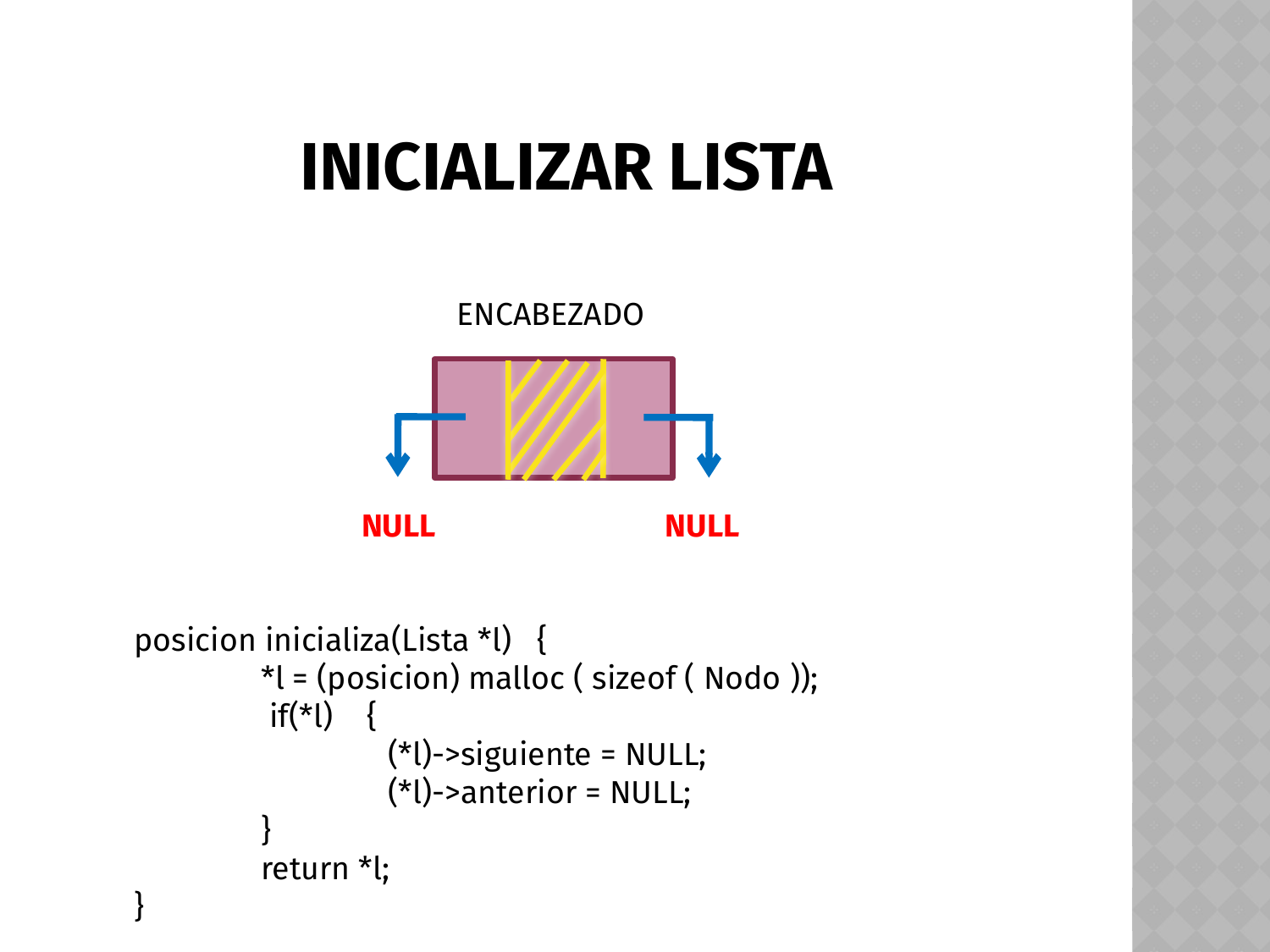

# Inicializar lista
ENCABEZADO

NULL
NULL
posicion inicializa(Lista *l)   {
 	*l = (posicion) malloc ( sizeof ( Nodo ));
	 if(*l)    {
		(*l)->siguiente = NULL;
		(*l)->anterior = NULL;
	}
	return *l;
}